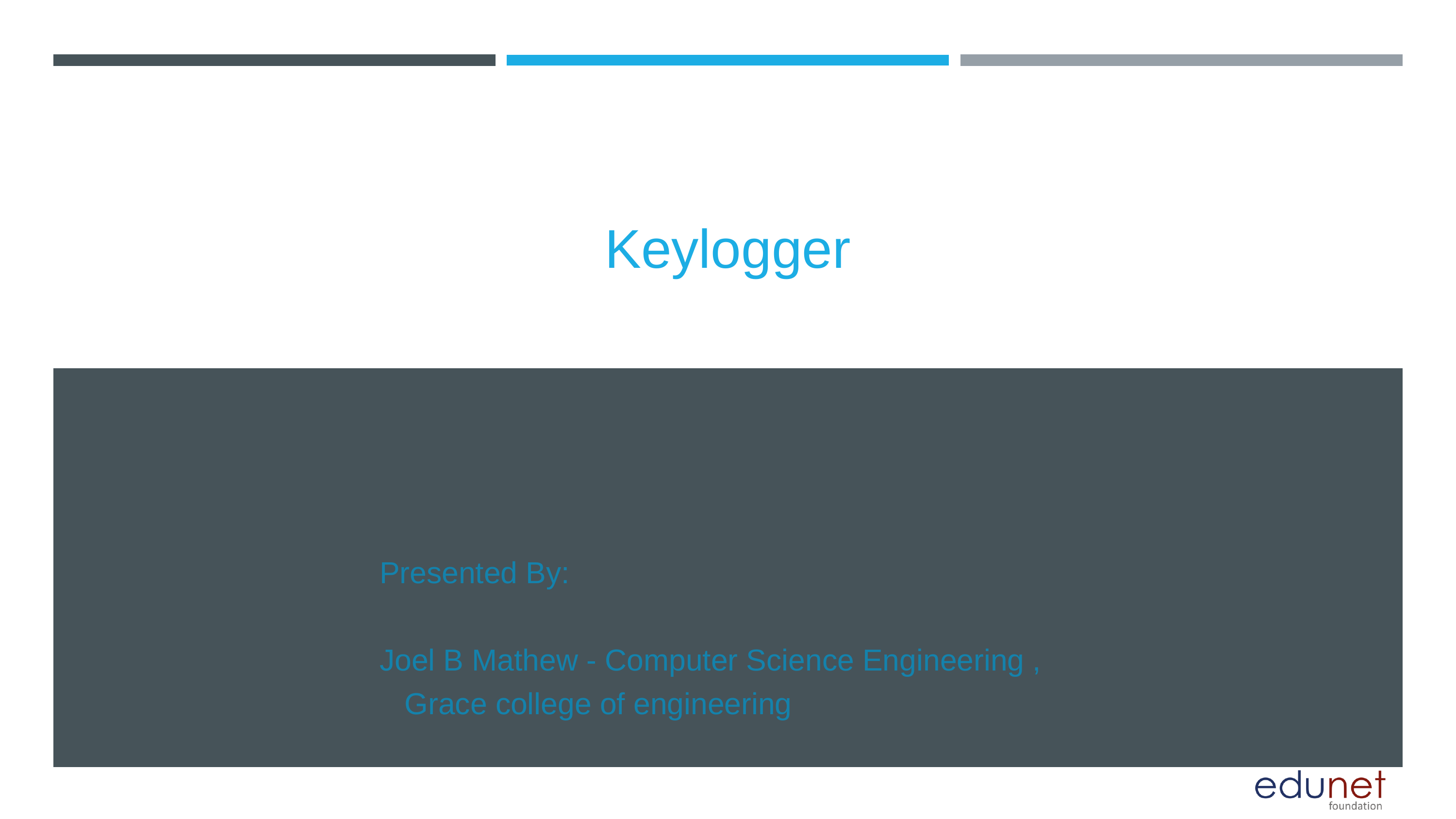

Keylogger

Presented By:

Joel B Mathew - Computer Science Engineering ,
   Grace college of engineering